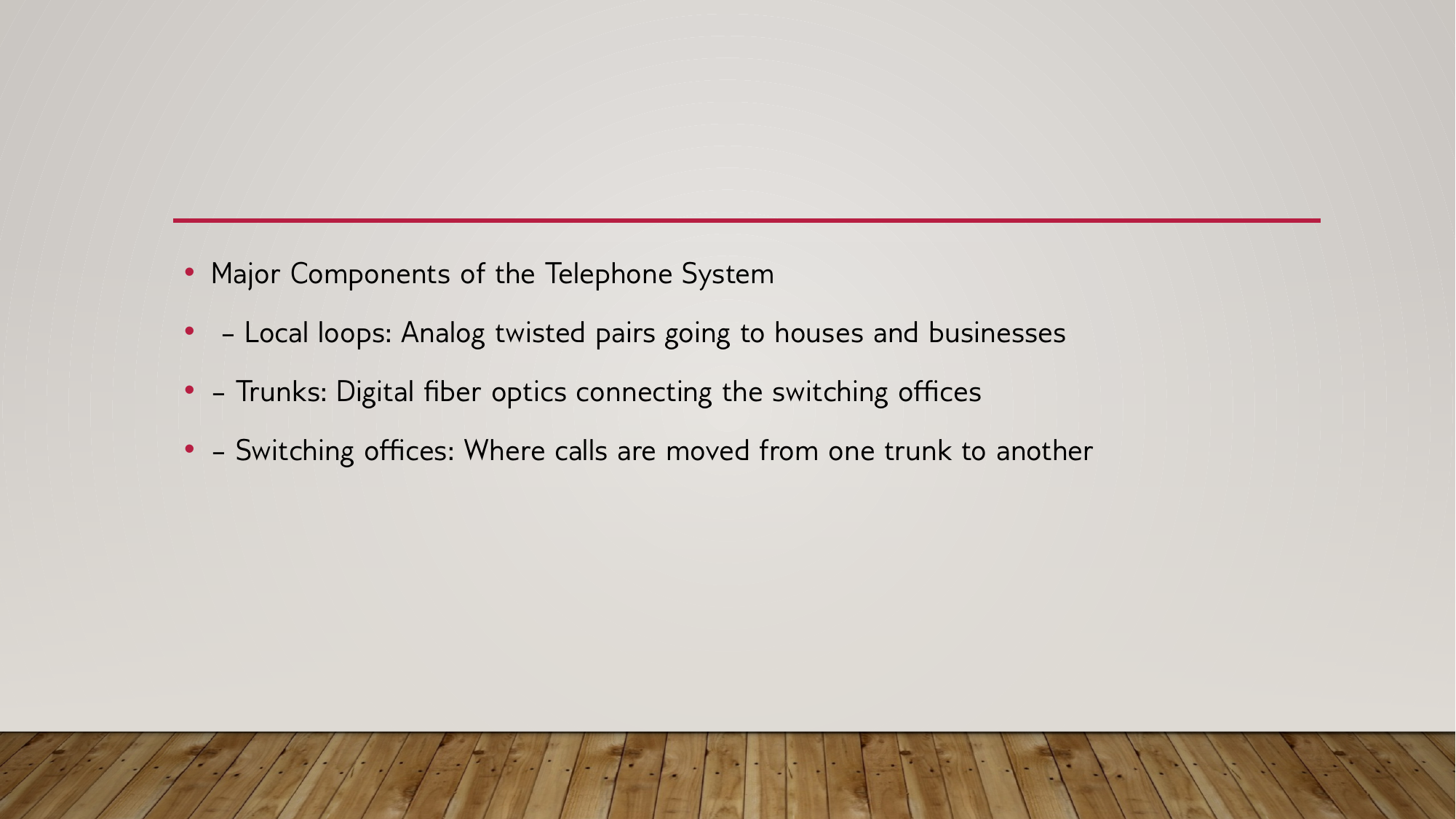

Major Components of the Telephone System
 – Local loops: Analog twisted pairs going to houses and businesses
– Trunks: Digital fiber optics connecting the switching offices
– Switching offices: Where calls are moved from one trunk to another